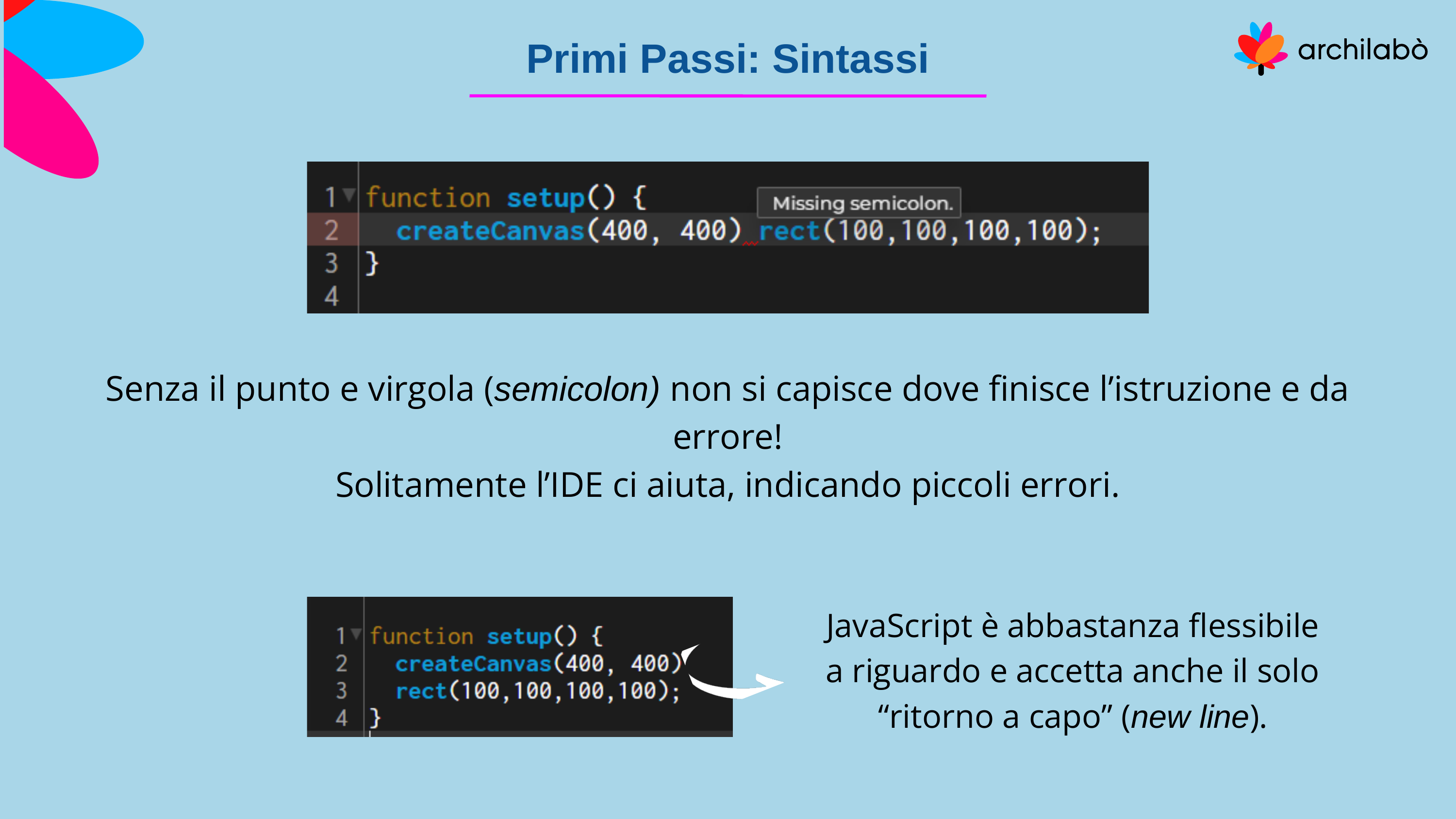

Primi Passi: Sintassi

Senza il punto e virgola (semicolon) non si capisce dove finisce l’istruzione e da errore!
Solitamente l’IDE ci aiuta, indicando piccoli errori.

JavaScript è abbastanza flessibile a riguardo e accetta anche il solo “ritorno a capo” (new line).